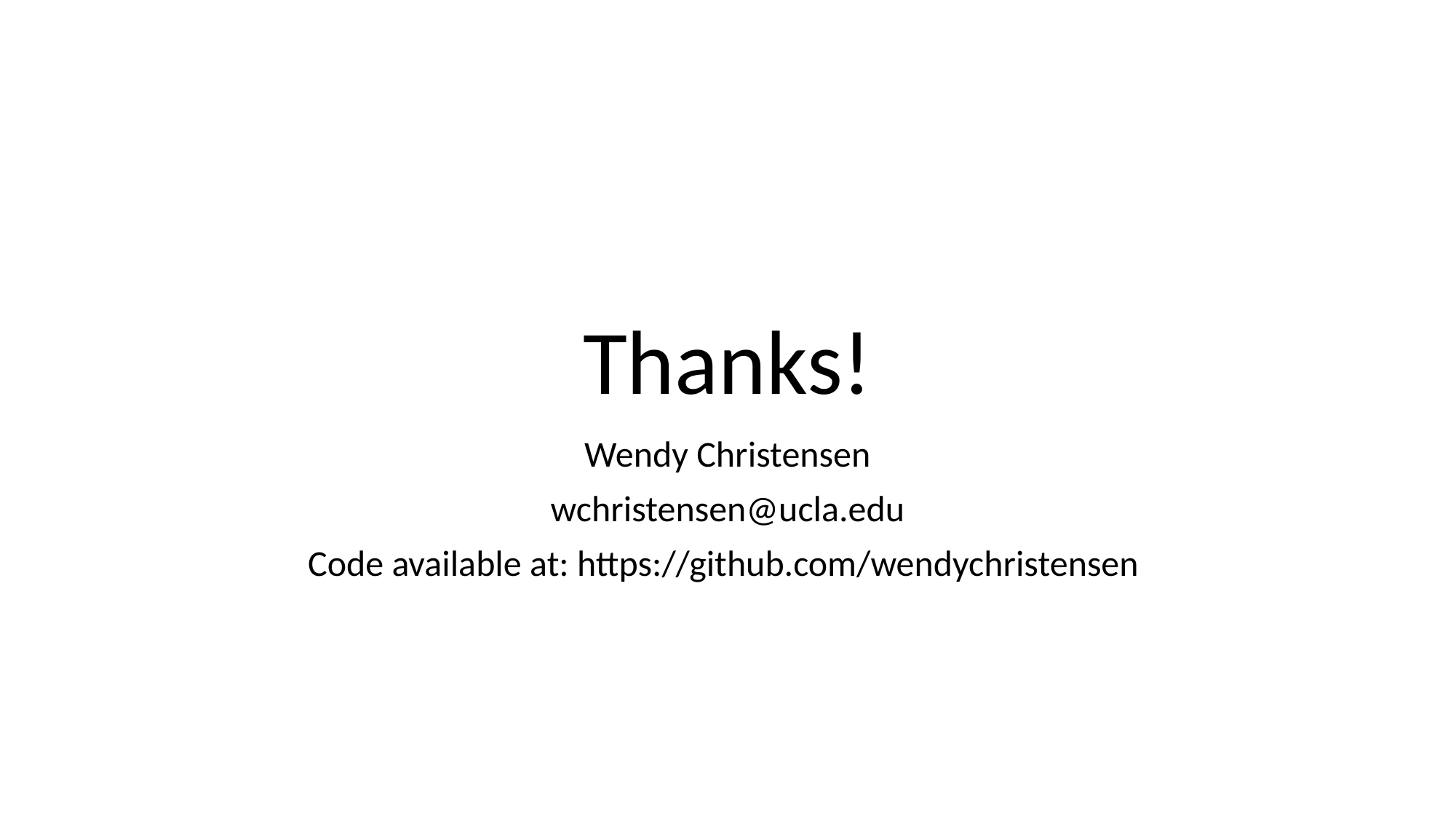

# Thanks!
Wendy Christensen
wchristensen@ucla.edu
Code available at: https://github.com/wendychristensen